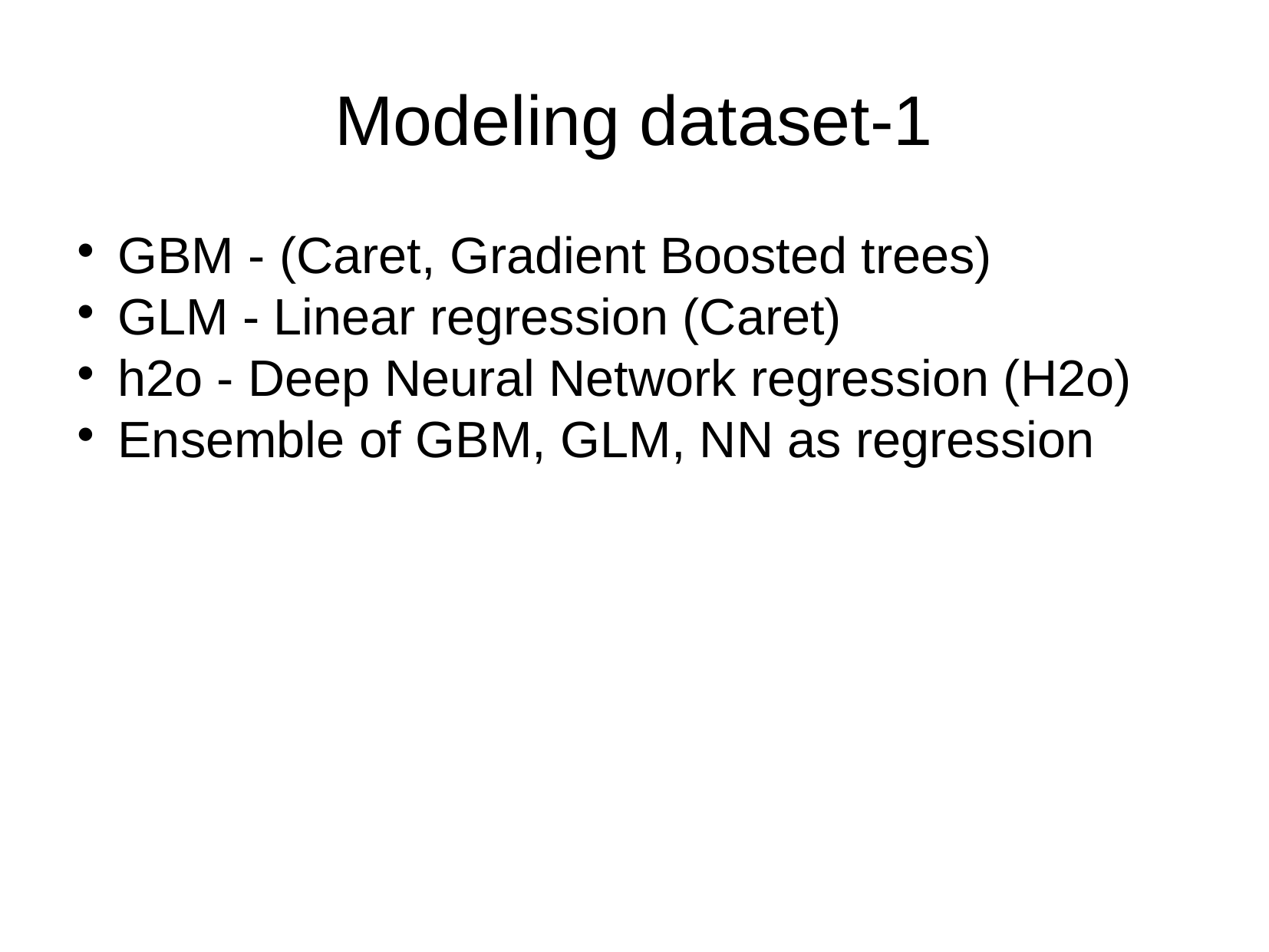

Modeling dataset-1
GBM - (Caret, Gradient Boosted trees)
GLM - Linear regression (Caret)
h2o - Deep Neural Network regression (H2o)
Ensemble of GBM, GLM, NN as regression